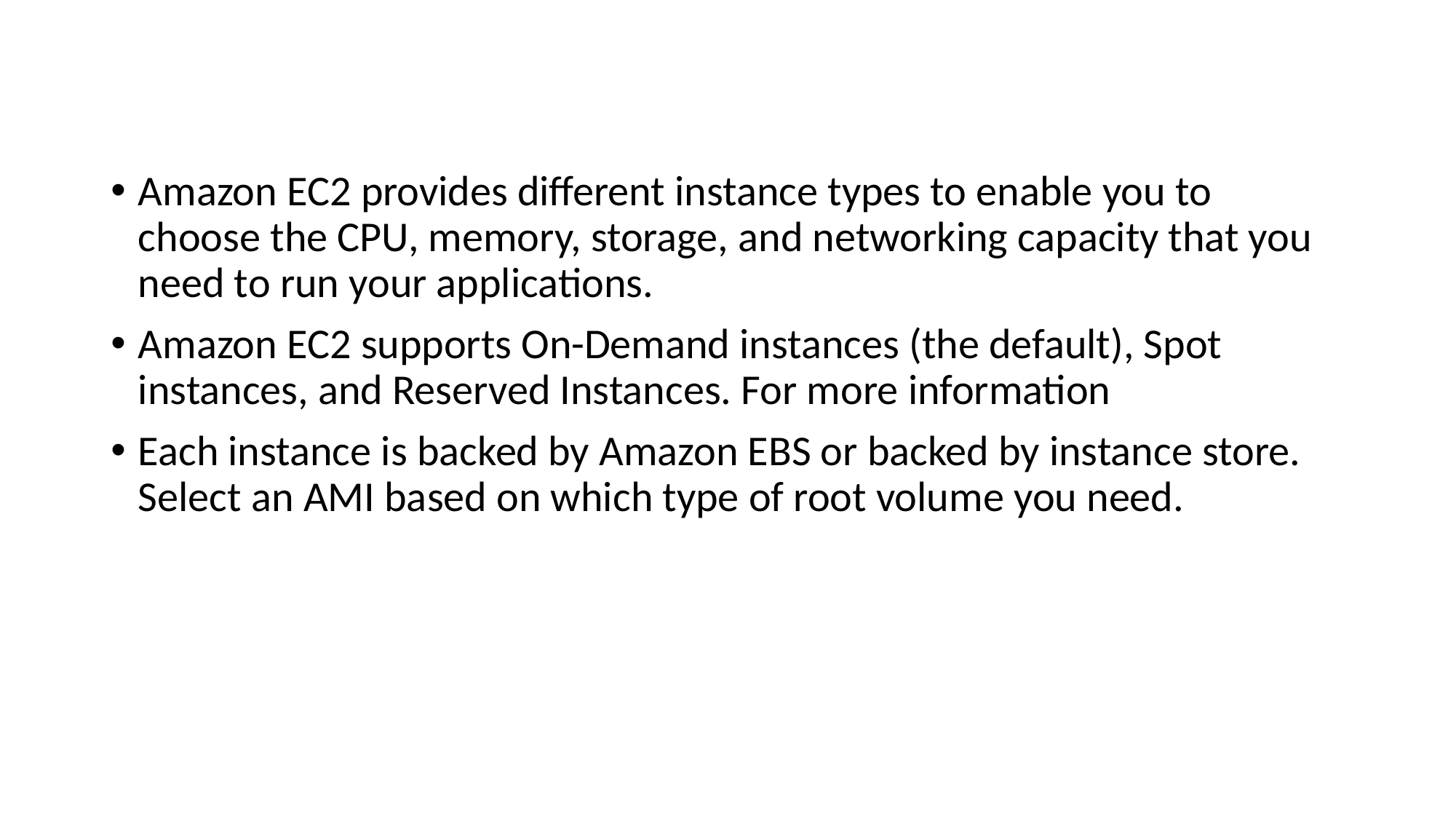

Amazon EC2 provides different instance types to enable you to choose the CPU, memory, storage, and networking capacity that you need to run your applications.
Amazon EC2 supports On-Demand instances (the default), Spot instances, and Reserved Instances. For more information
Each instance is backed by Amazon EBS or backed by instance store. Select an AMI based on which type of root volume you need.